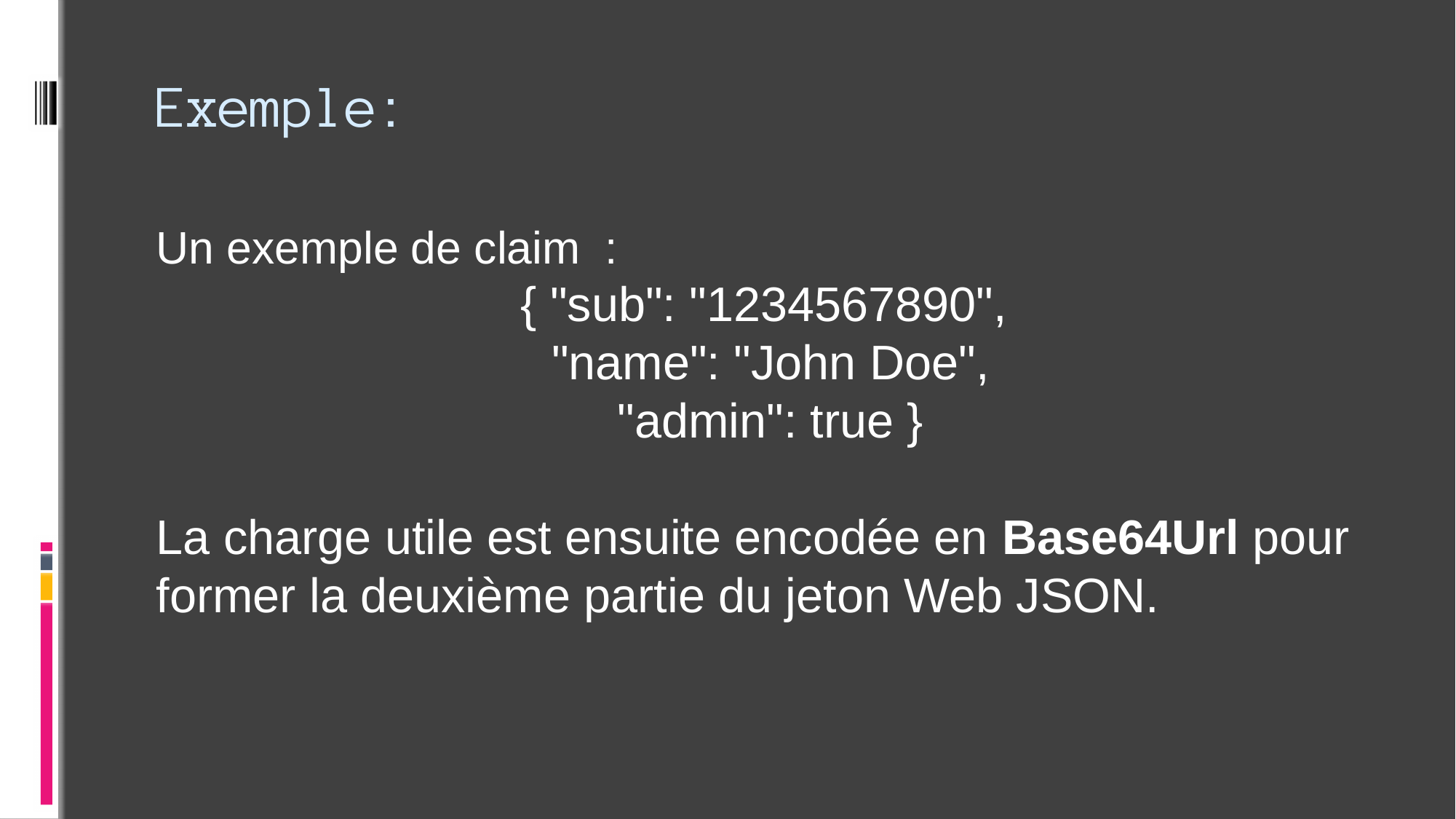

# Exemple:
Un exemple de claim  :
{ "sub": "1234567890",
 "name": "John Doe",
 "admin": true }

La charge utile est ensuite encodée en Base64Url pour former la deuxième partie du jeton Web JSON.